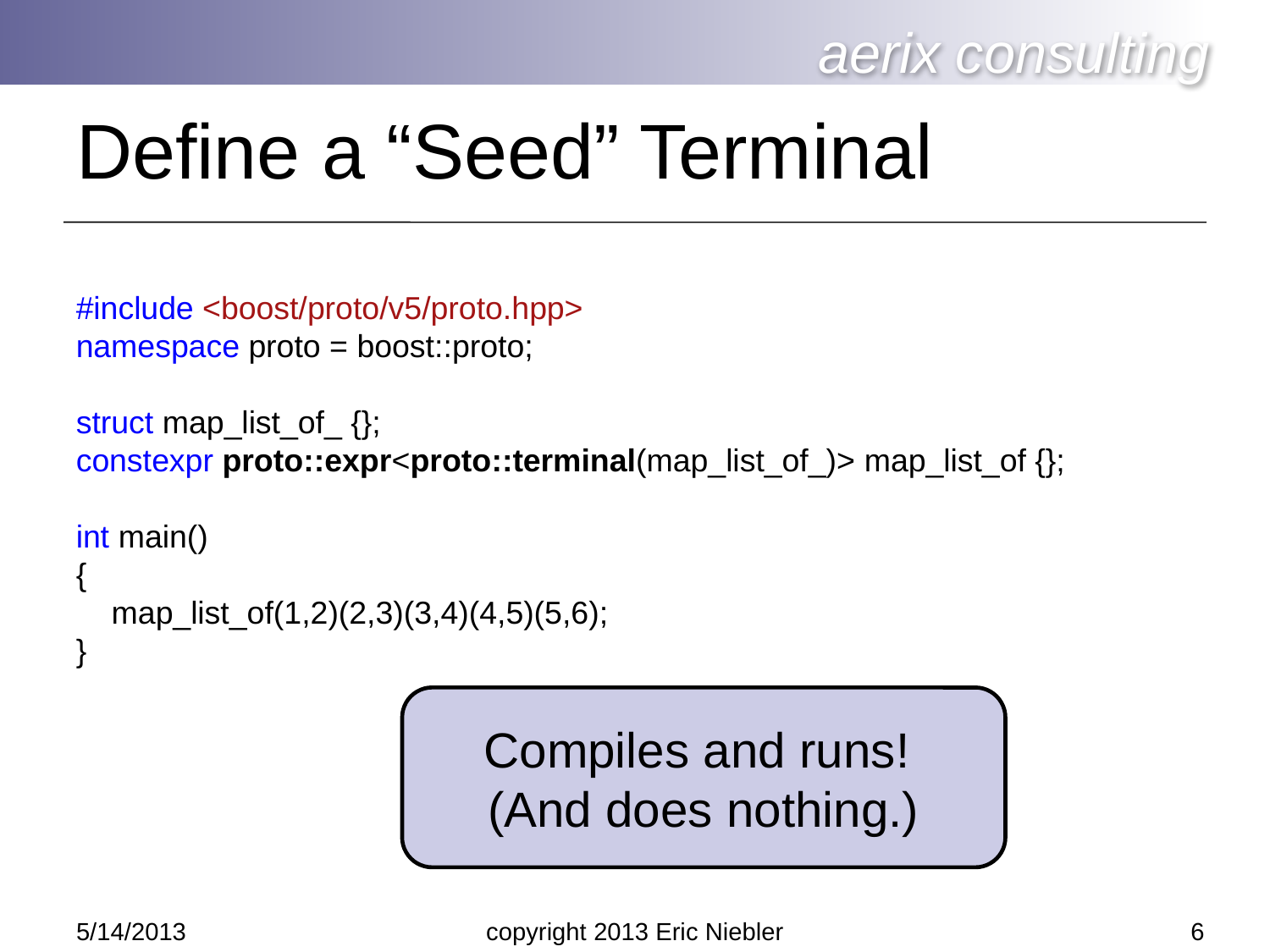

# Define a “Seed” Terminal

#include <boost/proto/v5/proto.hpp>
namespace proto = boost::proto;

struct map_list_of_ {};
constexpr proto::expr<proto::terminal(map_list_of_)> map_list_of {};

int main()
{
    map_list_of(1,2)(2,3)(3,4)(4,5)(5,6);
}
Compiles and runs!
(And does nothing.)
6
5/14/2013
copyright 2013 Eric Niebler